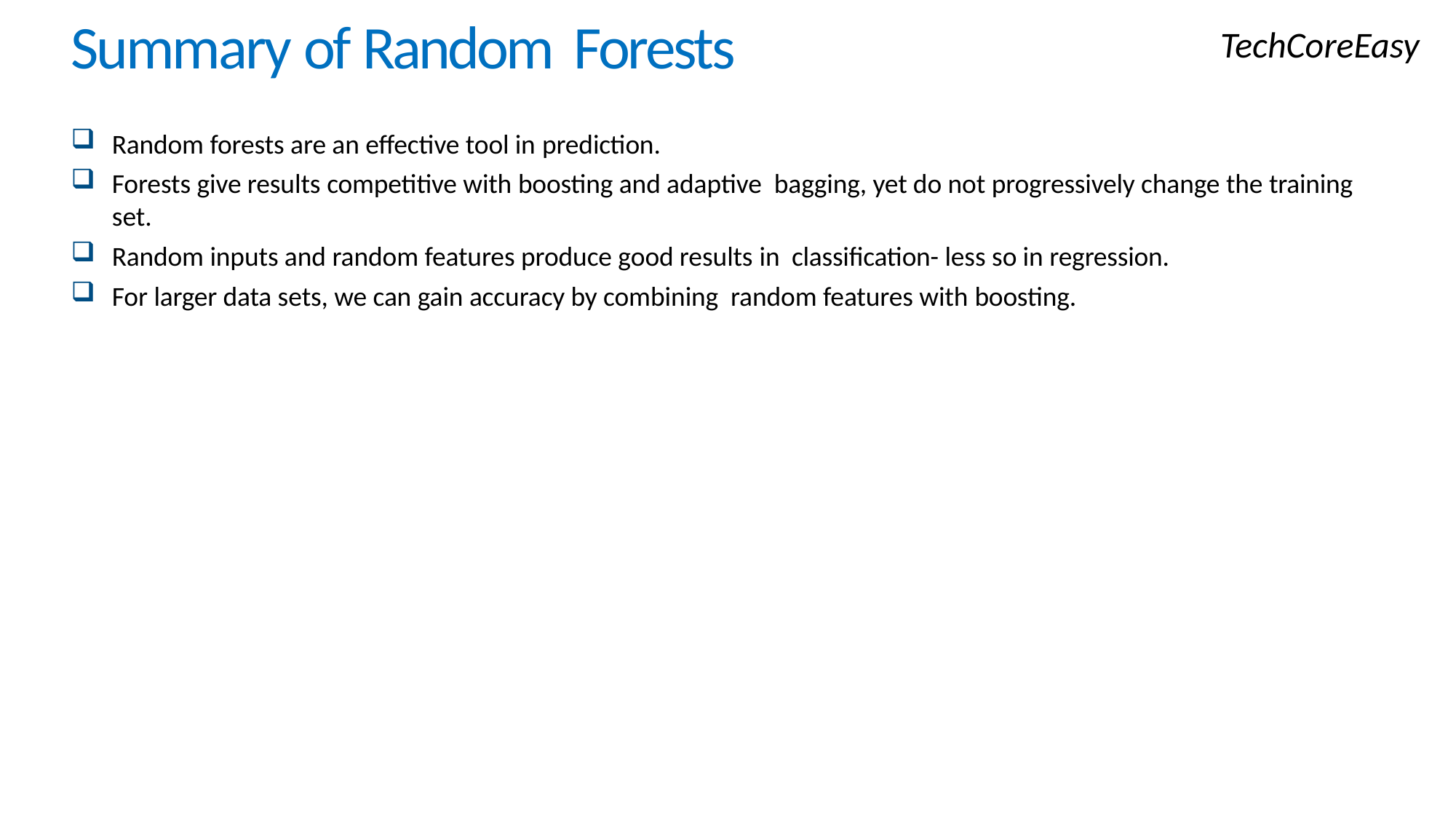

Summary of Random Forests
TechCoreEasy
Random forests are an effective tool in prediction.
Forests give results competitive with boosting and adaptive  bagging, yet do not progressively change the training set.
Random inputs and random features produce good results in  classification- less so in regression.
For larger data sets, we can gain accuracy by combining  random features with boosting.